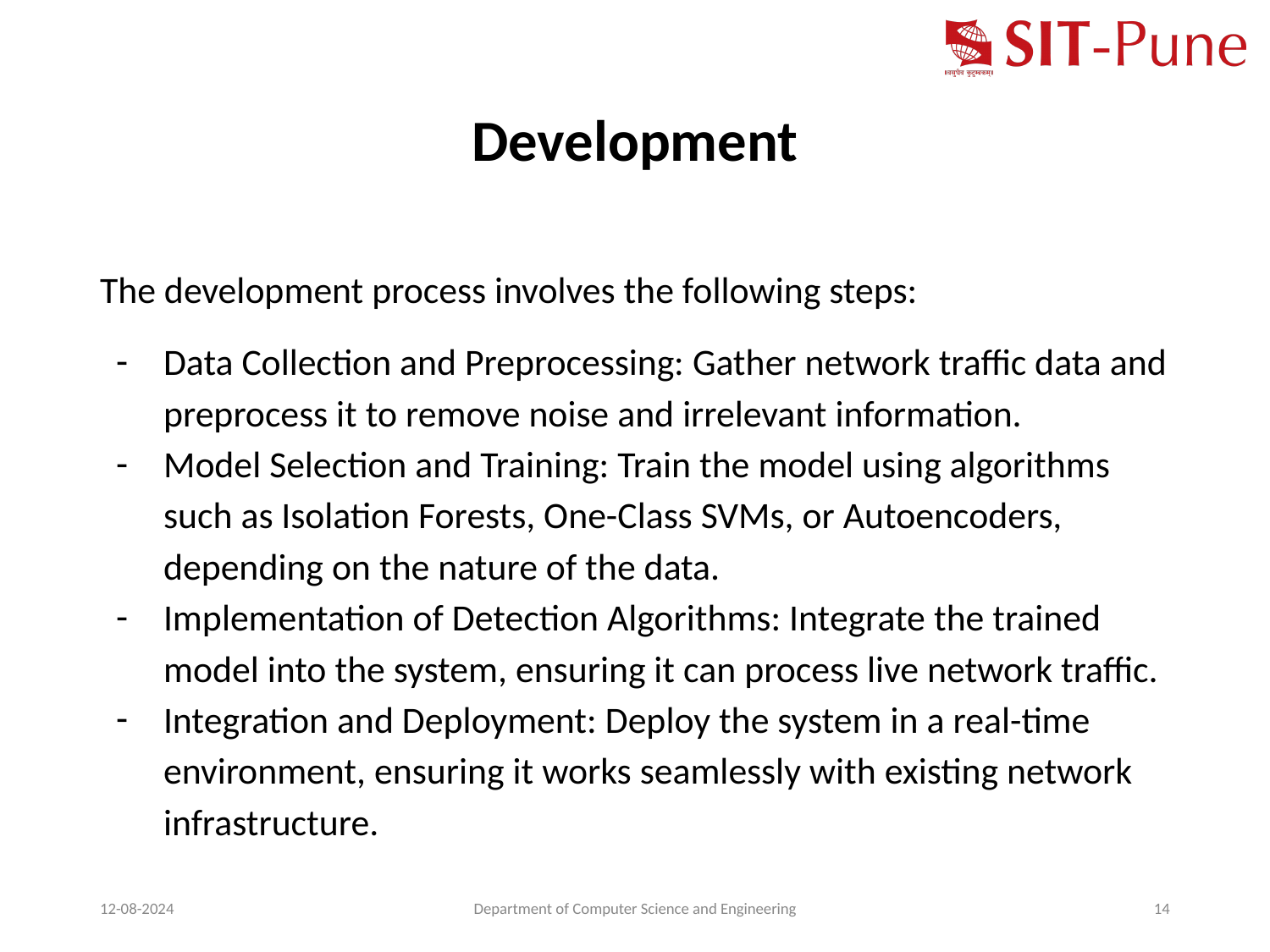

# Development
The development process involves the following steps:
Data Collection and Preprocessing: Gather network traffic data and preprocess it to remove noise and irrelevant information.
Model Selection and Training: Train the model using algorithms such as Isolation Forests, One-Class SVMs, or Autoencoders, depending on the nature of the data.
Implementation of Detection Algorithms: Integrate the trained model into the system, ensuring it can process live network traffic.
Integration and Deployment: Deploy the system in a real-time environment, ensuring it works seamlessly with existing network infrastructure.
12-08-2024
Department of Computer Science and Engineering
14